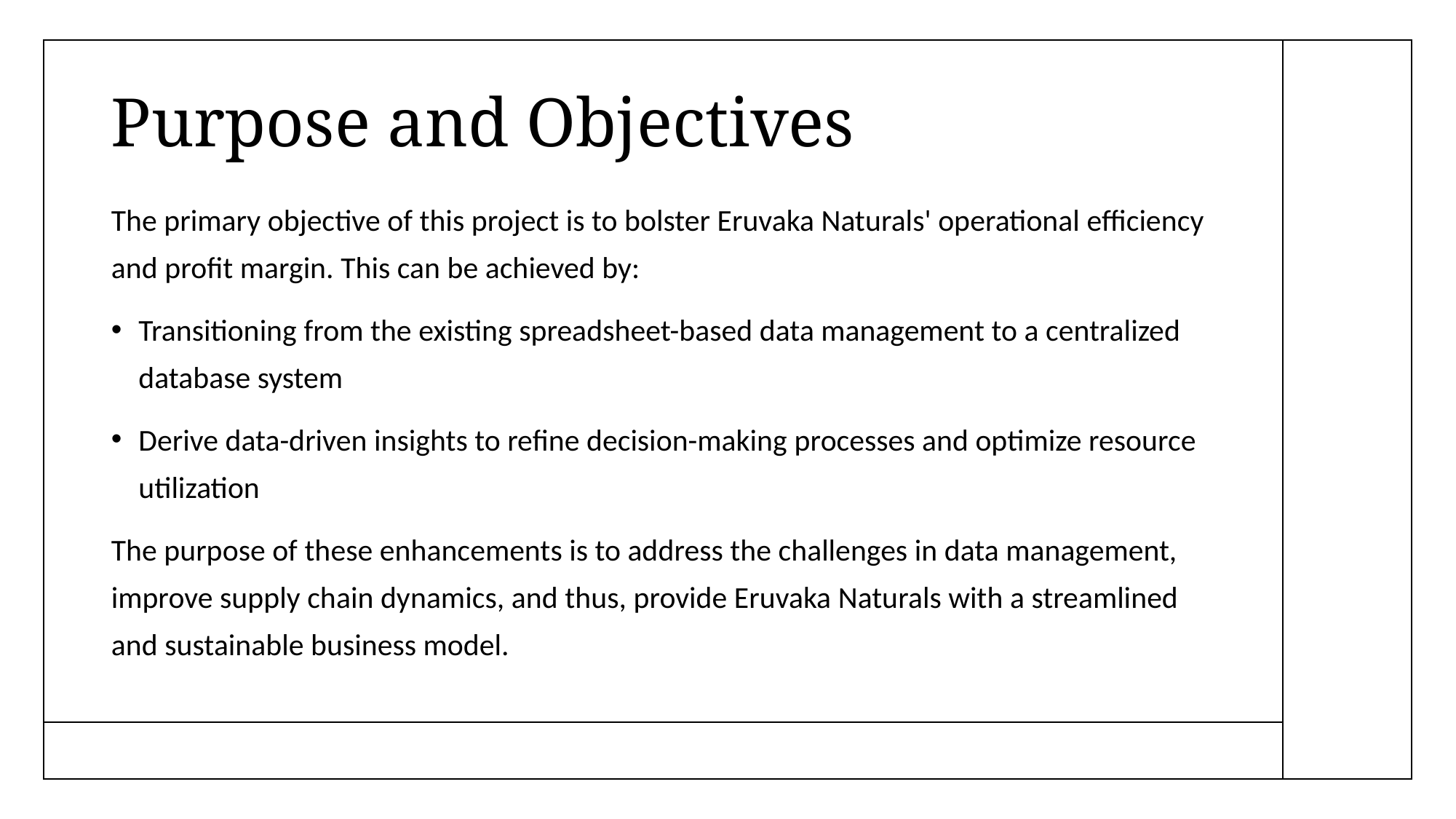

# Purpose and Objectives
The primary objective of this project is to bolster Eruvaka Naturals' operational efficiency and profit margin. This can be achieved by:
Transitioning from the existing spreadsheet-based data management to a centralized database system
Derive data-driven insights to refine decision-making processes and optimize resource utilization
The purpose of these enhancements is to address the challenges in data management, improve supply chain dynamics, and thus, provide Eruvaka Naturals with a streamlined and sustainable business model.